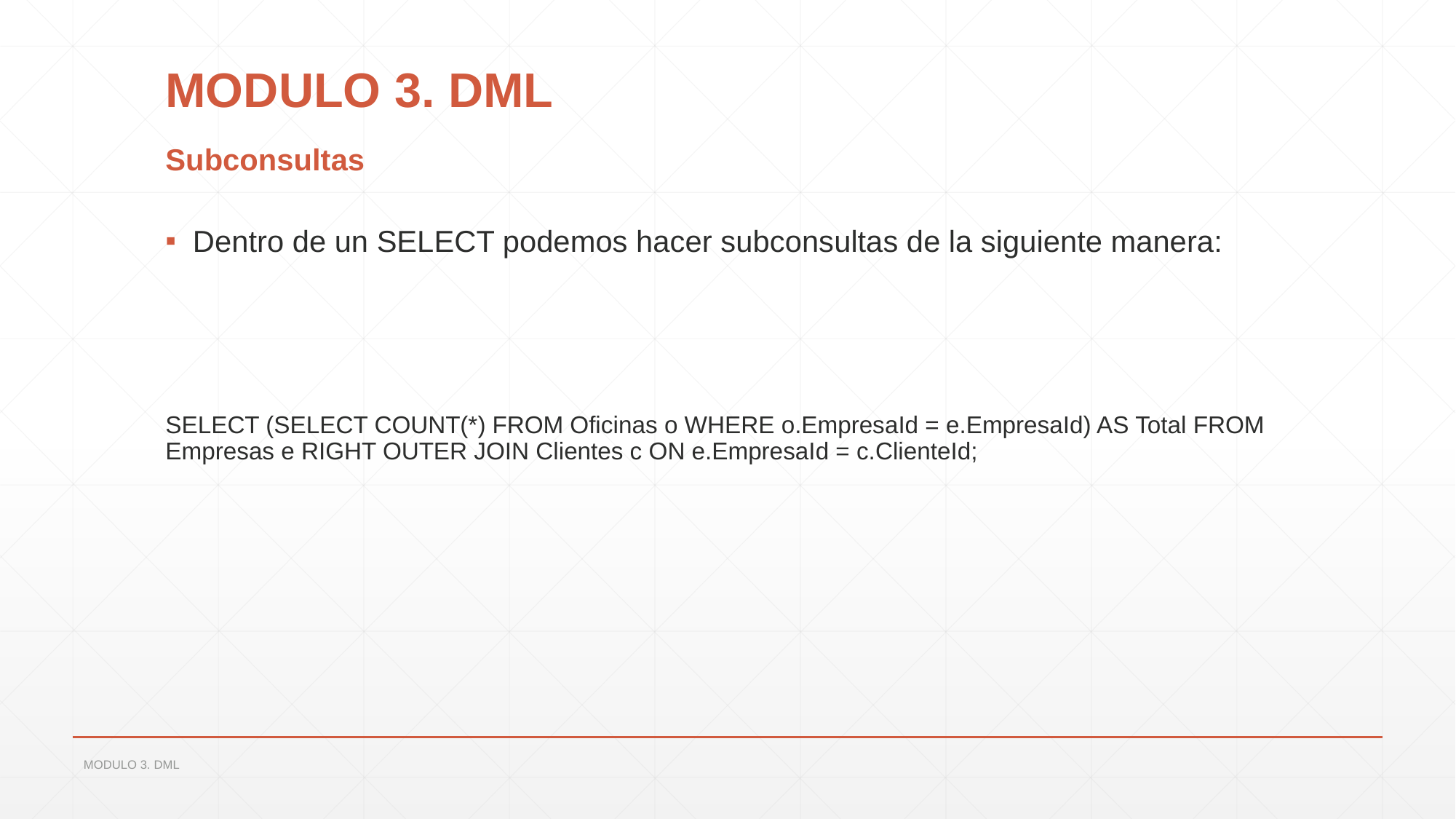

# MODULO 3. DML
Subconsultas
Dentro de un SELECT podemos hacer subconsultas de la siguiente manera:
SELECT (SELECT COUNT(*) FROM Oficinas o WHERE o.EmpresaId = e.EmpresaId) AS Total FROM Empresas e RIGHT OUTER JOIN Clientes c ON e.EmpresaId = c.ClienteId;
MODULO 3. DML